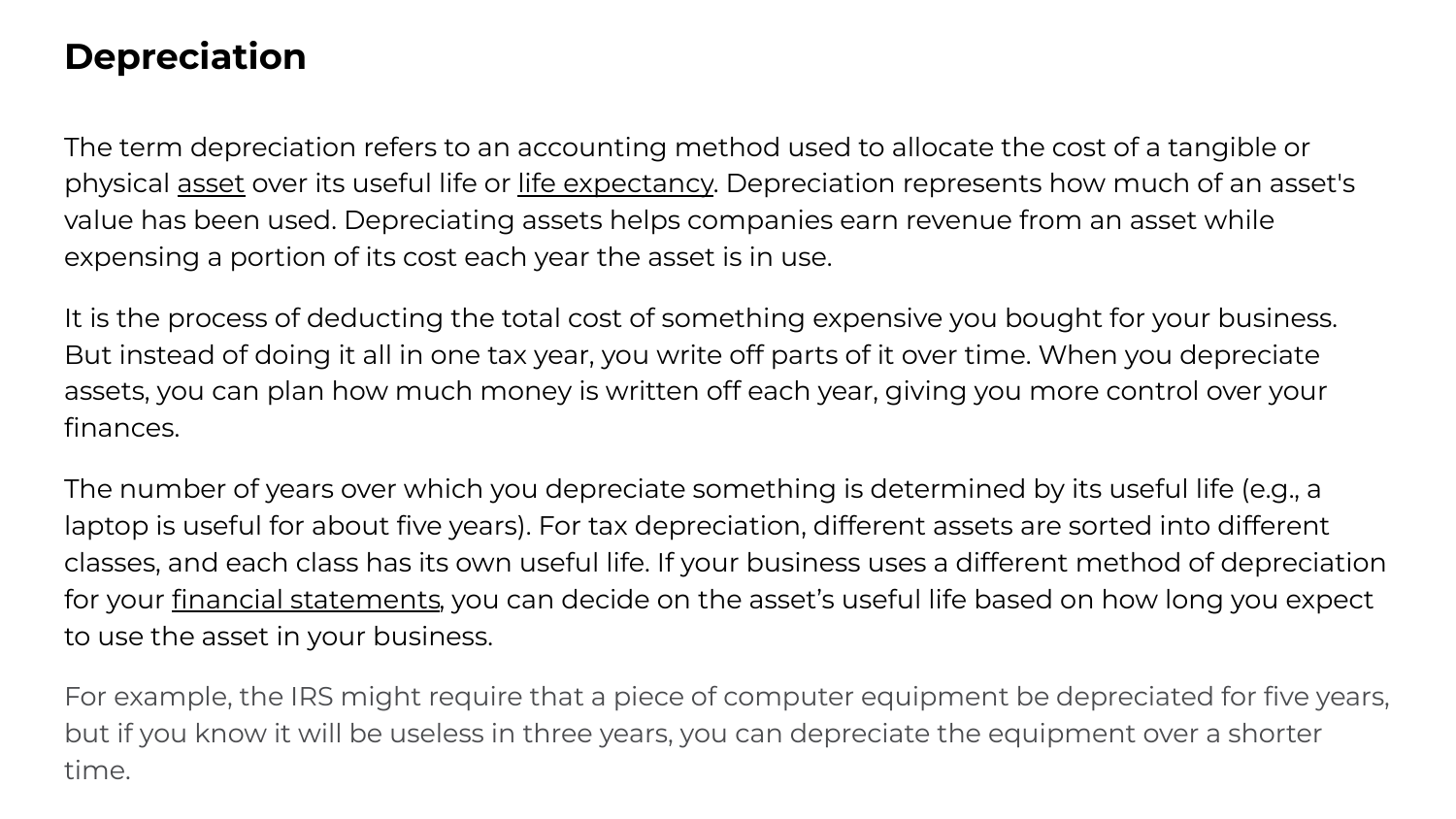

Depreciation

The term depreciation refers to an accounting method used to allocate the cost of a tangible or physical asset over its useful life or life expectancy. Depreciation represents how much of an asset's value has been used. Depreciating assets helps companies earn revenue from an asset while expensing a portion of its cost each year the asset is in use.
It is the process of deducting the total cost of something expensive you bought for your business. But instead of doing it all in one tax year, you write off parts of it over time. When you depreciate assets, you can plan how much money is written off each year, giving you more control over your finances.
The number of years over which you depreciate something is determined by its useful life (e.g., a laptop is useful for about five years). For tax depreciation, different assets are sorted into different classes, and each class has its own useful life. If your business uses a different method of depreciation for your financial statements, you can decide on the asset’s useful life based on how long you expect to use the asset in your business.
For example, the IRS might require that a piece of computer equipment be depreciated for five years, but if you know it will be useless in three years, you can depreciate the equipment over a shorter time.